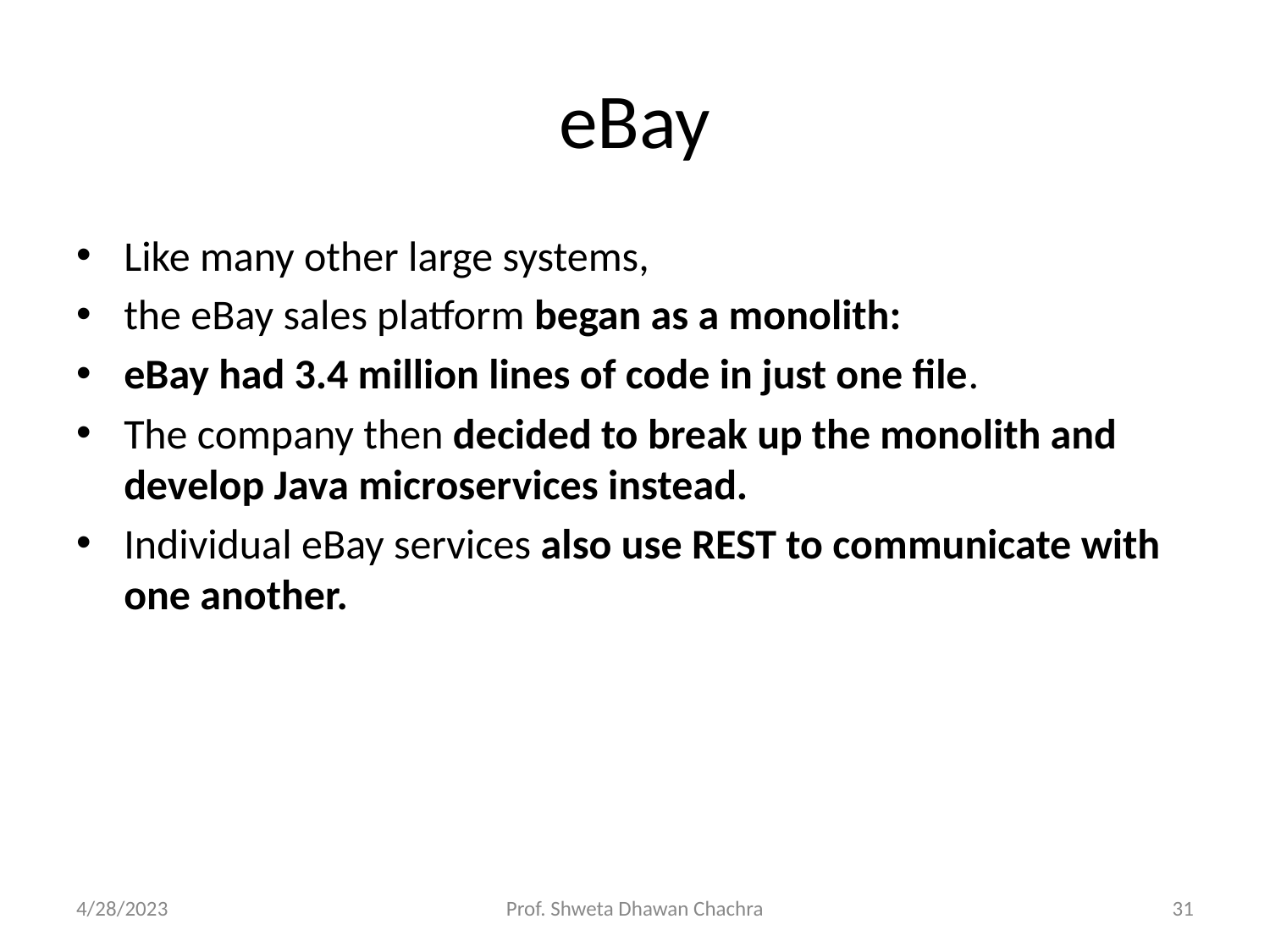

# eBay
Like many other large systems,
the eBay sales platform began as a monolith:
eBay had 3.4 million lines of code in just one file.
The company then decided to break up the monolith and develop Java microservices instead.
Individual eBay services also use REST to communicate with one another.
4/28/2023
Prof. Shweta Dhawan Chachra
31